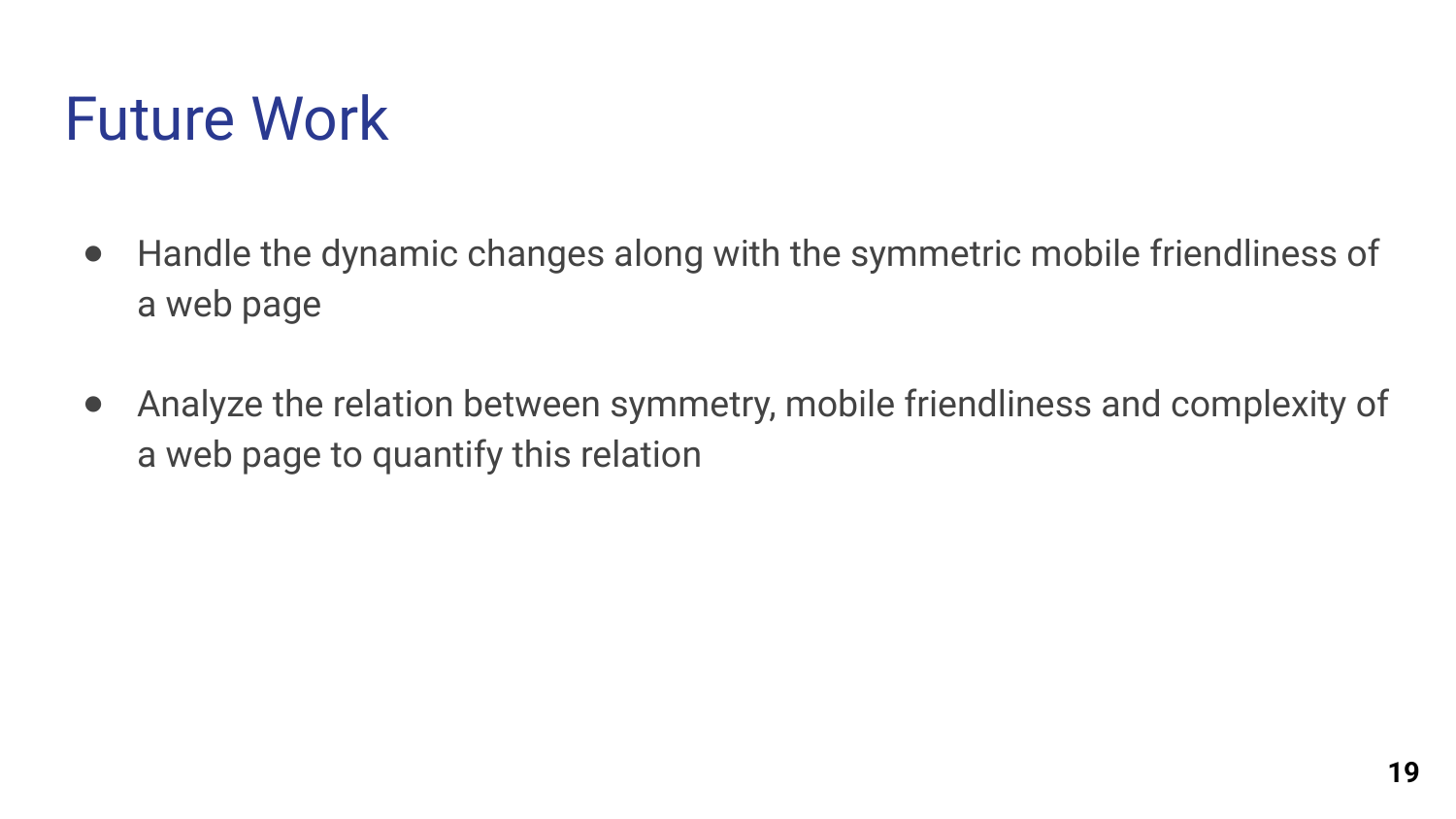

# Future Work
Handle the dynamic changes along with the symmetric mobile friendliness of a web page

Analyze the relation between symmetry, mobile friendliness and complexity of a web page to quantify this relation
19